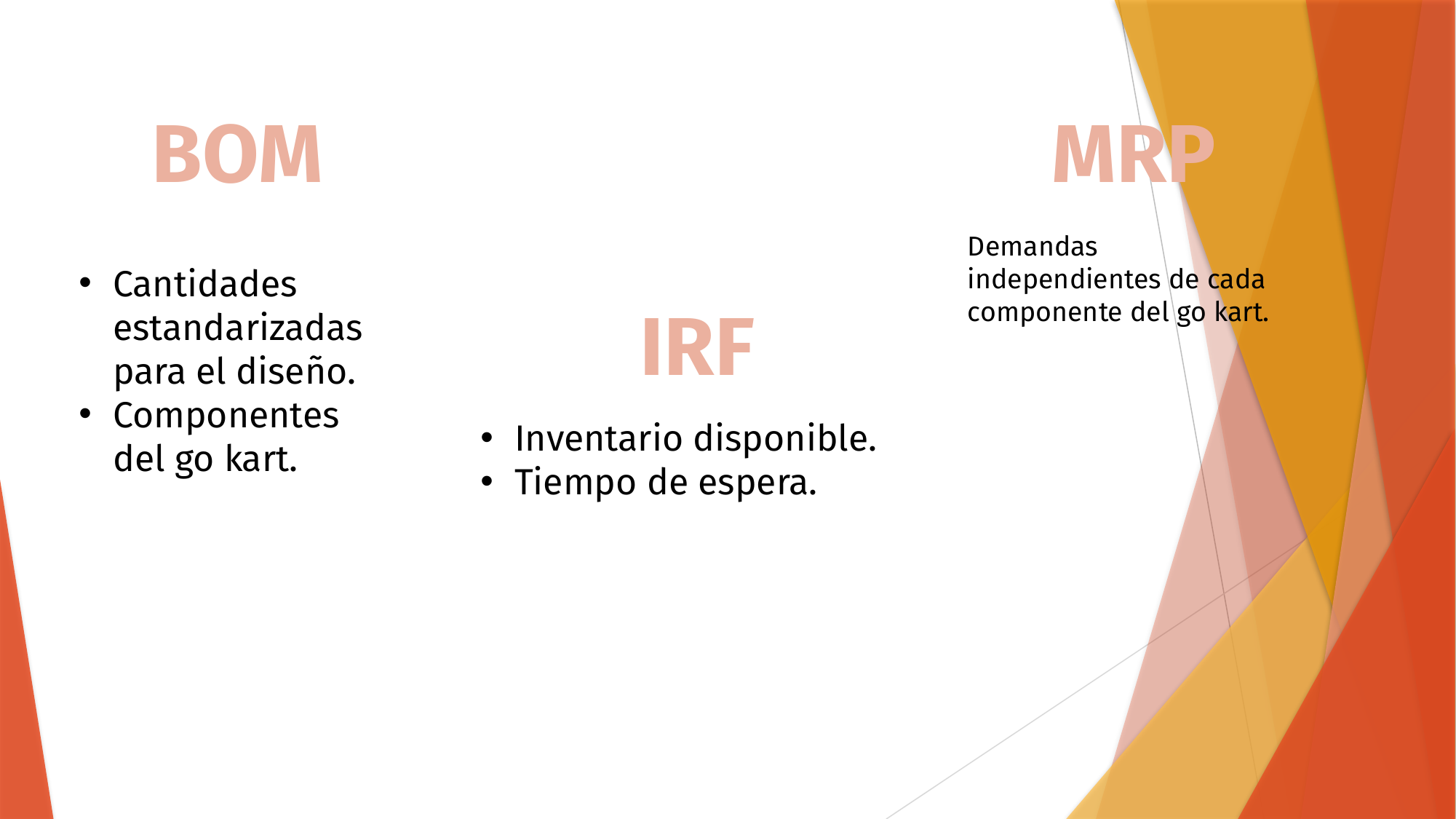

BOM
MRP
Demandas independientes de cada componente del go kart.
Cantidades estandarizadas para el diseño.
Componentes del go kart.

IRF
Inventario disponible.
Tiempo de espera.